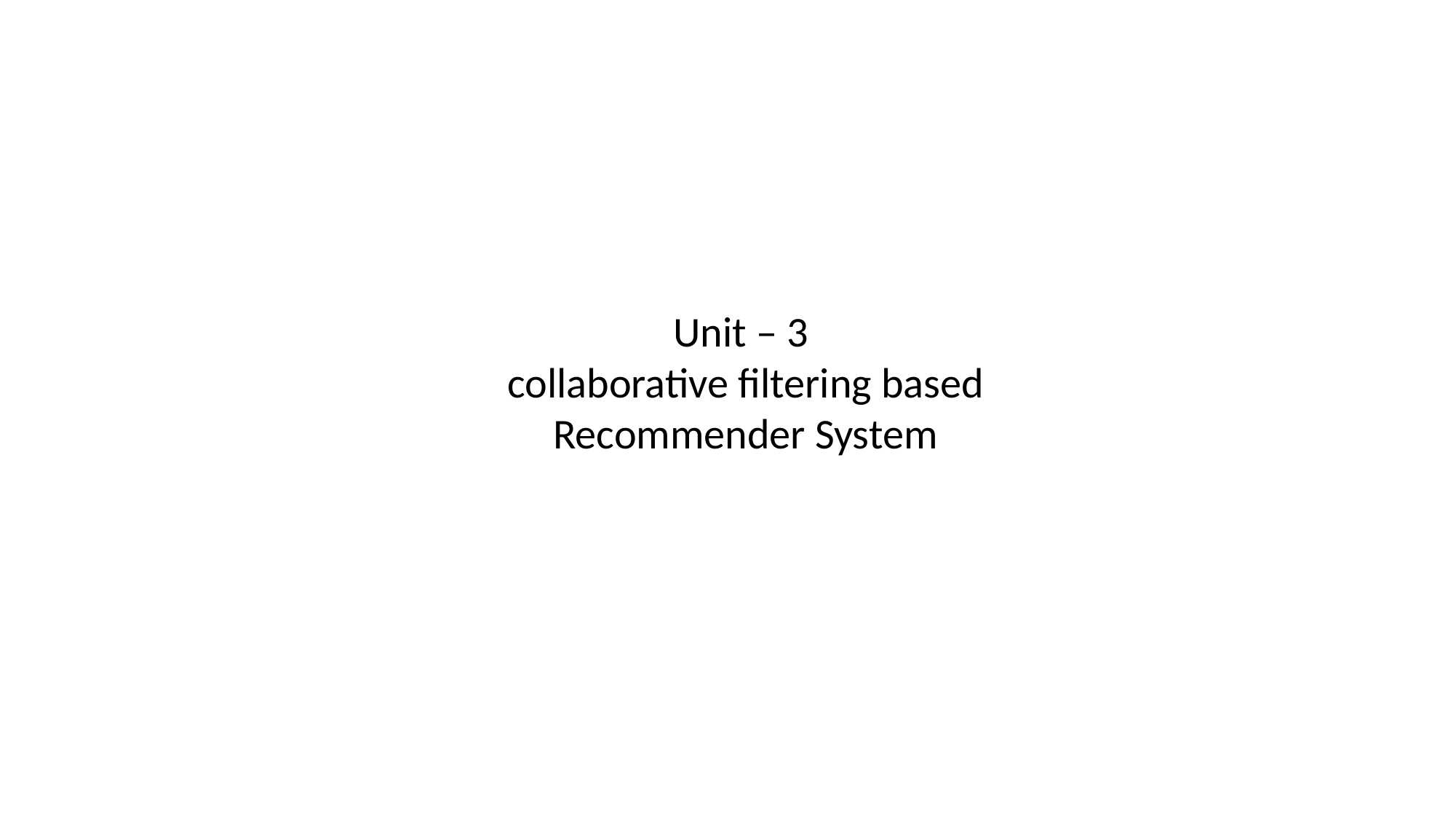

Unit – 3
collaborative filtering based Recommender System